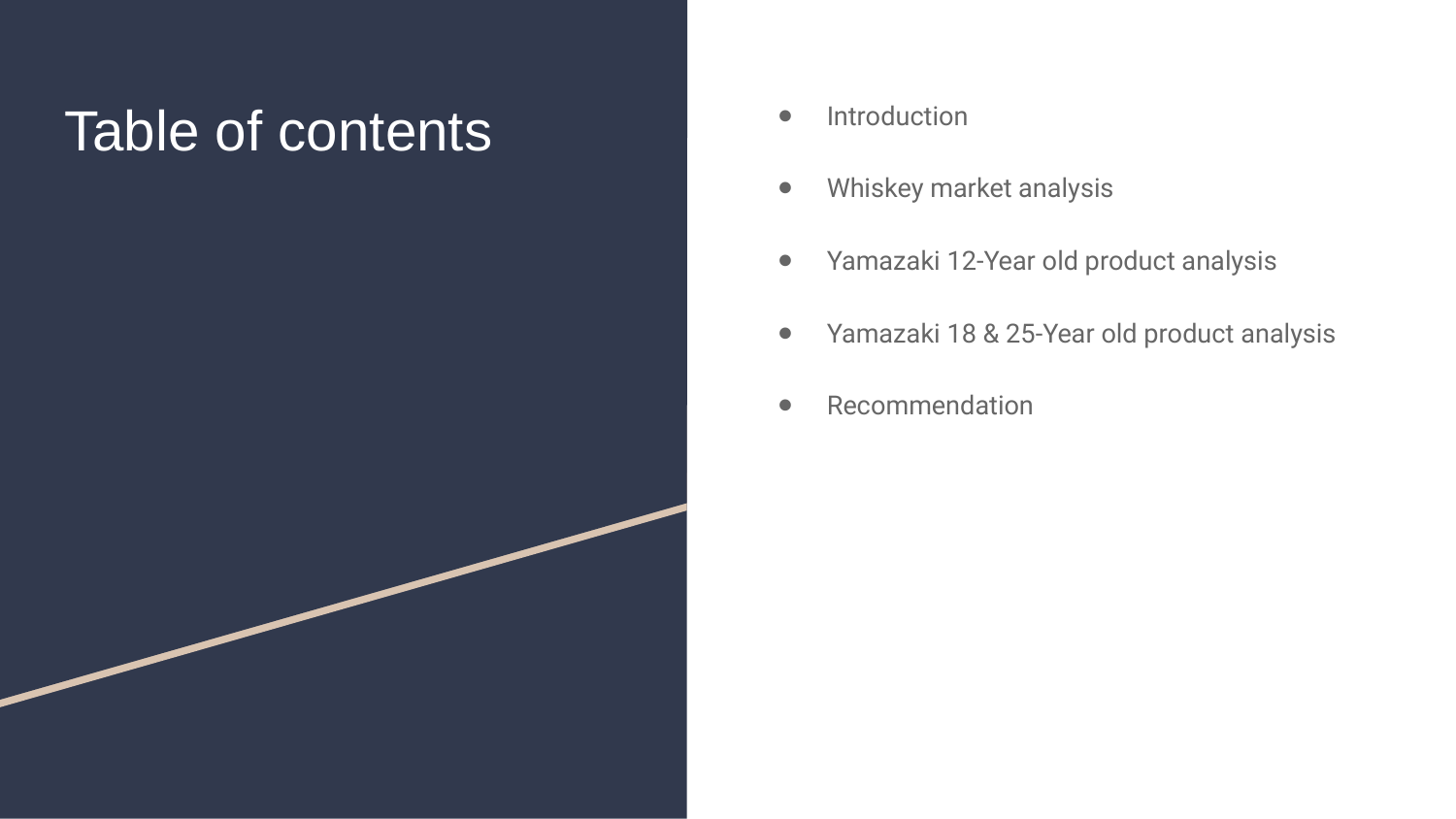

# Table of contents
Introduction

Whiskey market analysis

Yamazaki 12-Year old product analysis

Yamazaki 18 & 25-Year old product analysis

Recommendation